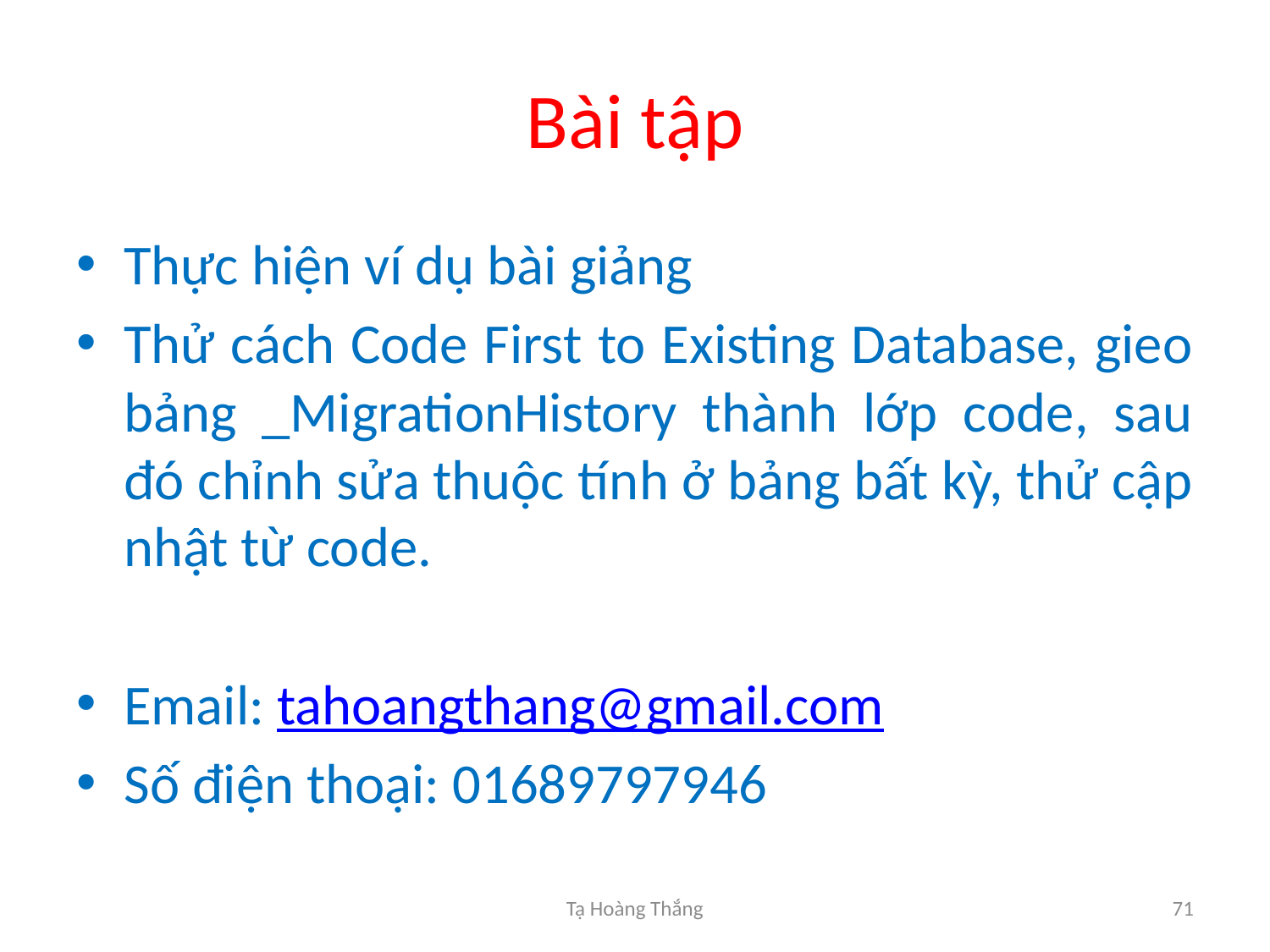

# Bài tập
Thực hiện ví dụ bài giảng
Thử cách Code First to Existing Database, gieo bảng _MigrationHistory thành lớp code, sau đó chỉnh sửa thuộc tính ở bảng bất kỳ, thử cập nhật từ code.

Email: tahoangthang@gmail.com
Số điện thoại: 01689797946
Tạ Hoàng Thắng
71